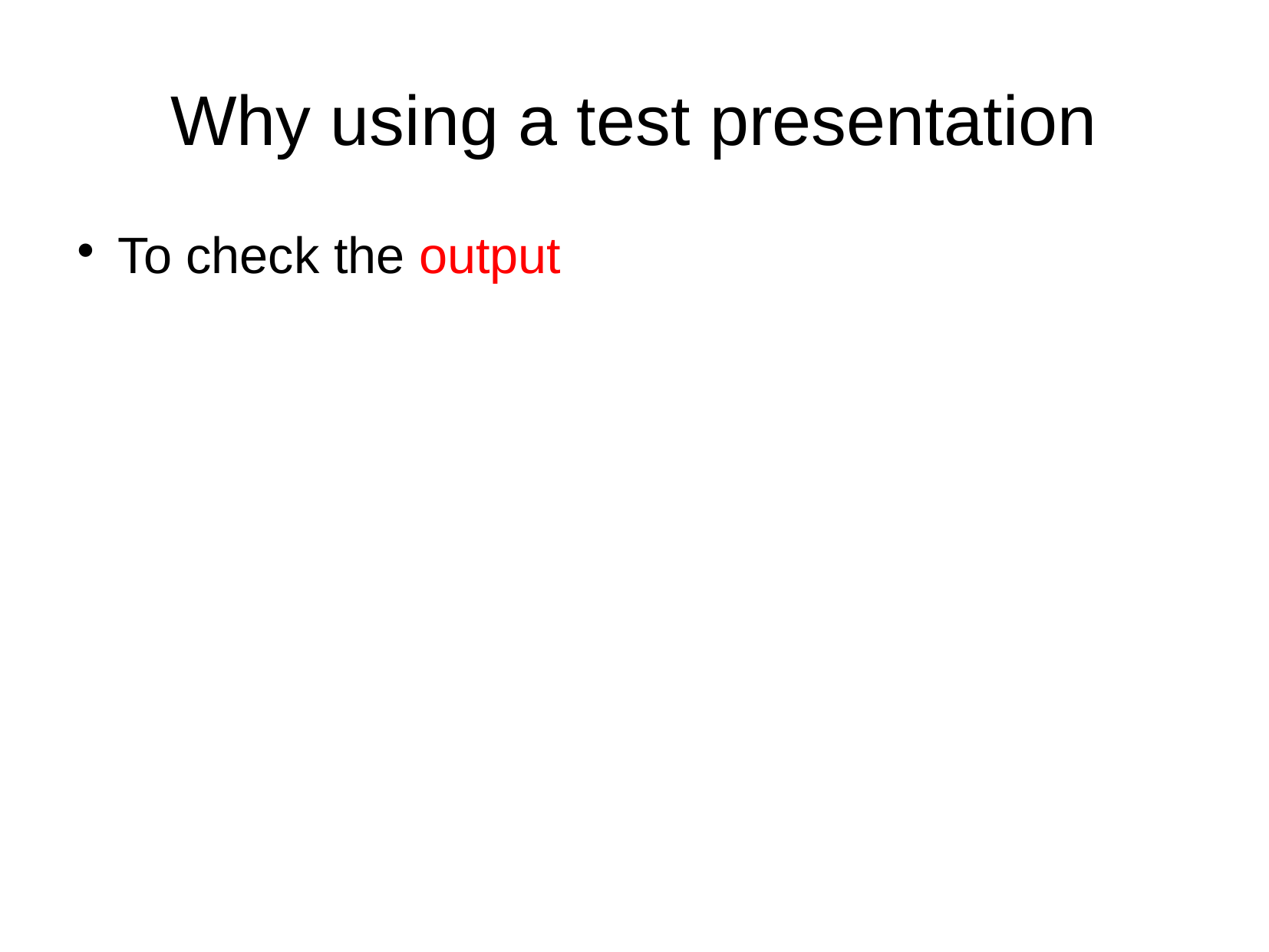

Why using a test presentation
To check the output